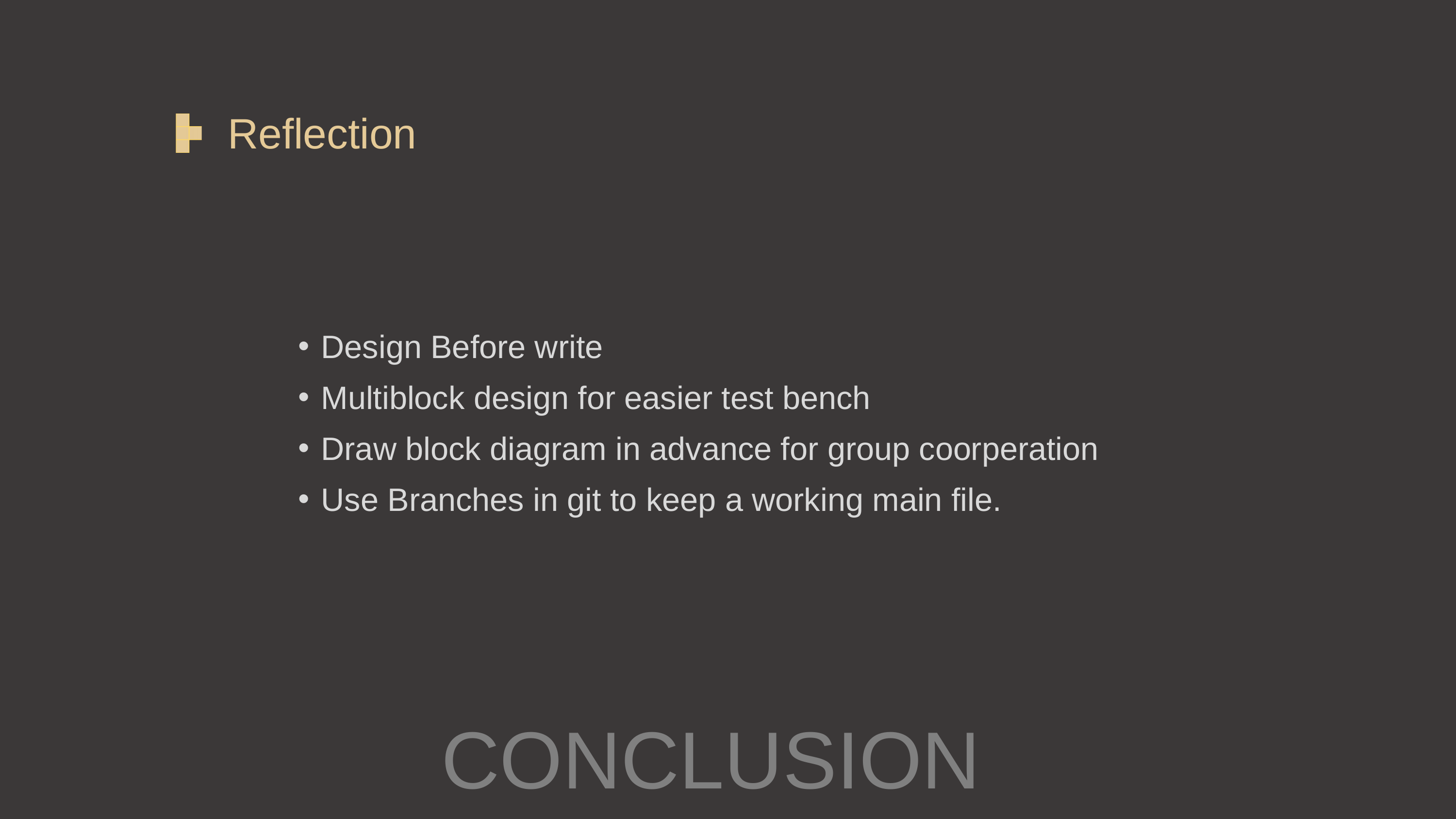

Reflection

Design Before write
Multiblock design for easier test bench
Draw block diagram in advance for group coorperation
Use Branches in git to keep a working main file.
CONCLUSION